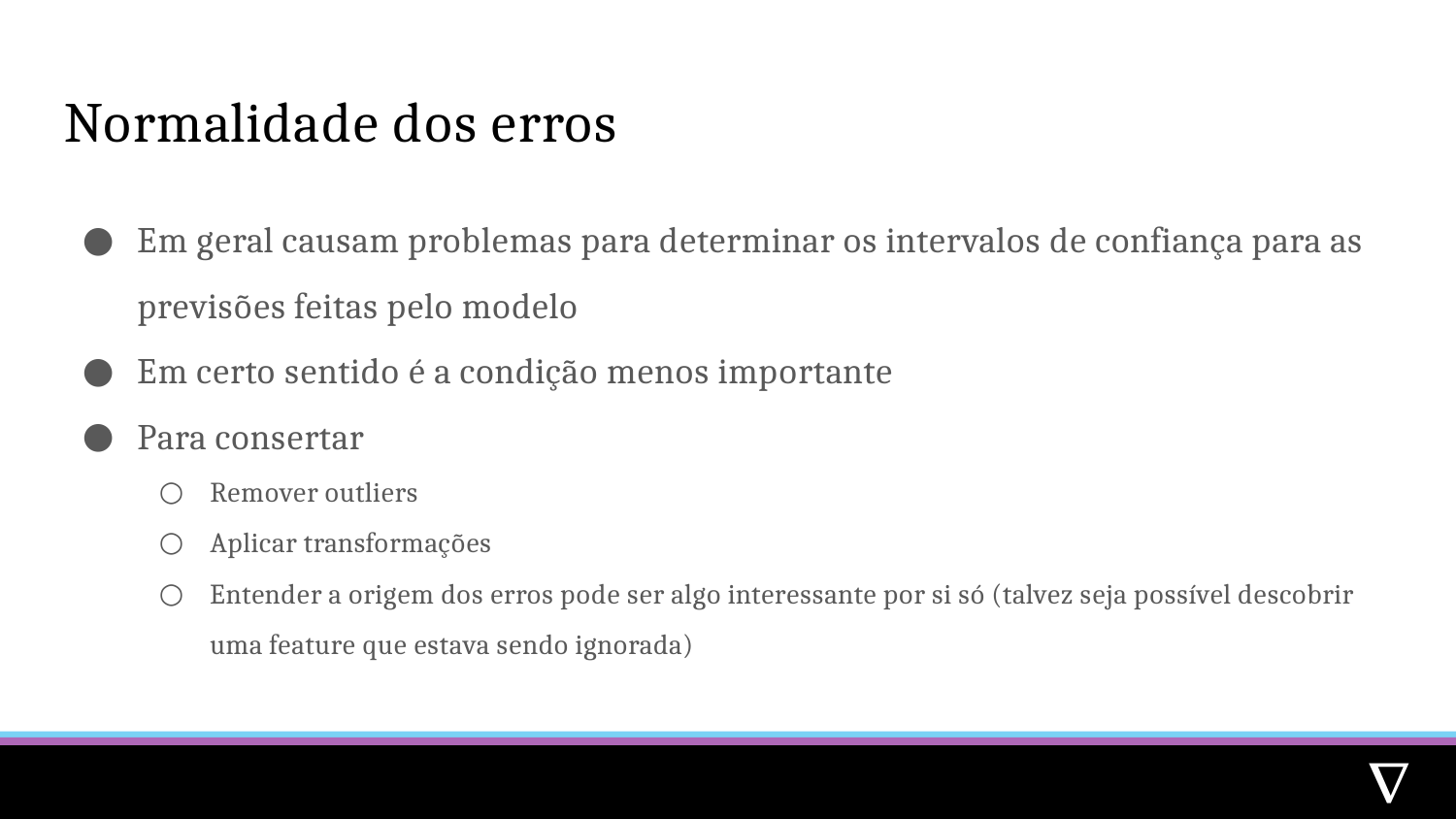

# Normalidade dos erros
Em geral causam problemas para determinar os intervalos de confiança para as previsões feitas pelo modelo
Em certo sentido é a condição menos importante
Para consertar
Remover outliers
Aplicar transformações
Entender a origem dos erros pode ser algo interessante por si só (talvez seja possível descobrir uma feature que estava sendo ignorada)